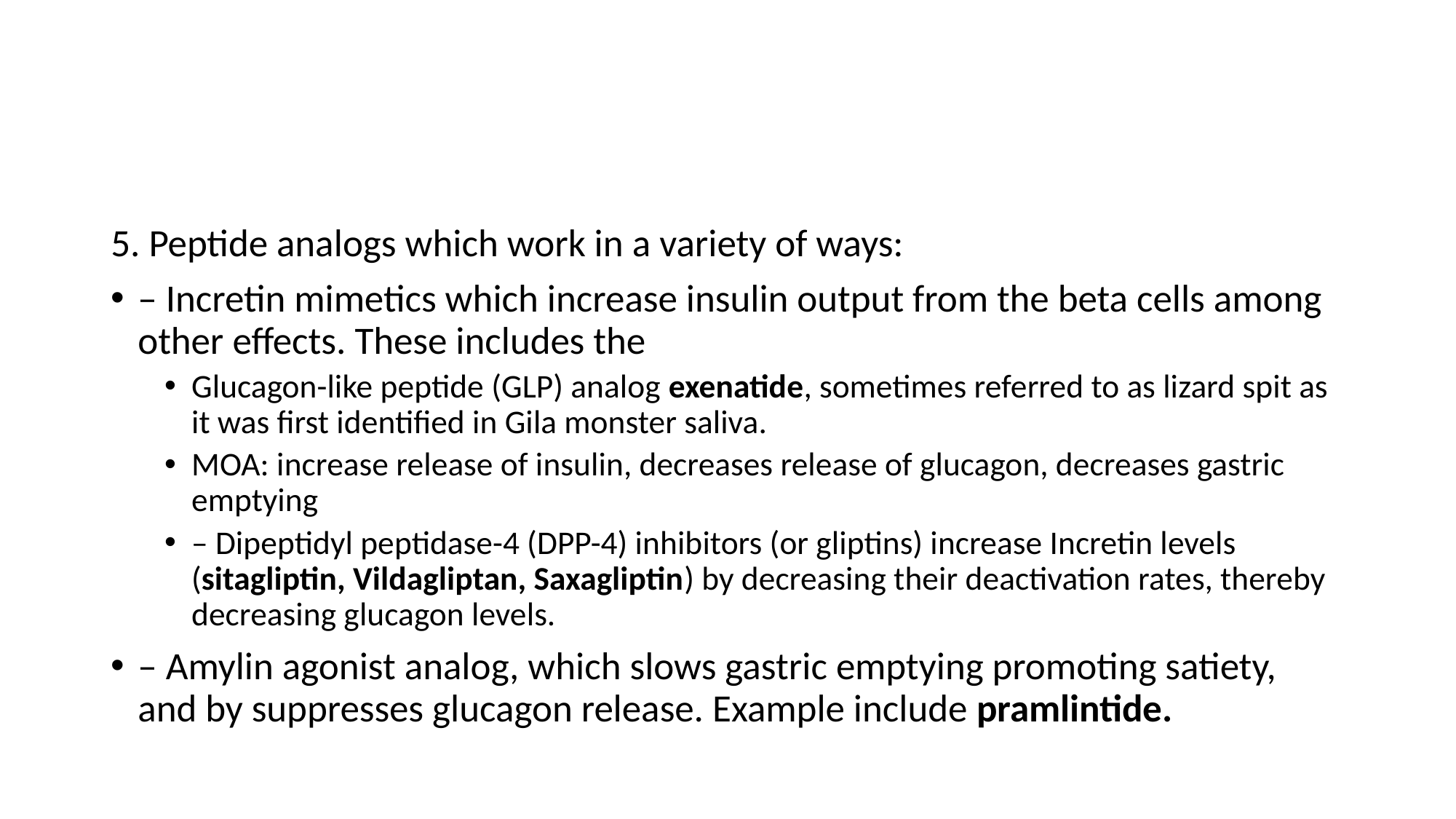

#
5. Peptide analogs which work in a variety of ways:
– Incretin mimetics which increase insulin output from the beta cells among other effects. These includes the
Glucagon-like peptide (GLP) analog exenatide, sometimes referred to as lizard spit as it was first identified in Gila monster saliva.
MOA: increase release of insulin, decreases release of glucagon, decreases gastric emptying
– Dipeptidyl peptidase-4 (DPP-4) inhibitors (or gliptins) increase Incretin levels (sitagliptin, Vildagliptan, Saxagliptin) by decreasing their deactivation rates, thereby decreasing glucagon levels.
– Amylin agonist analog, which slows gastric emptying promoting satiety, and by suppresses glucagon release. Example include pramlintide.